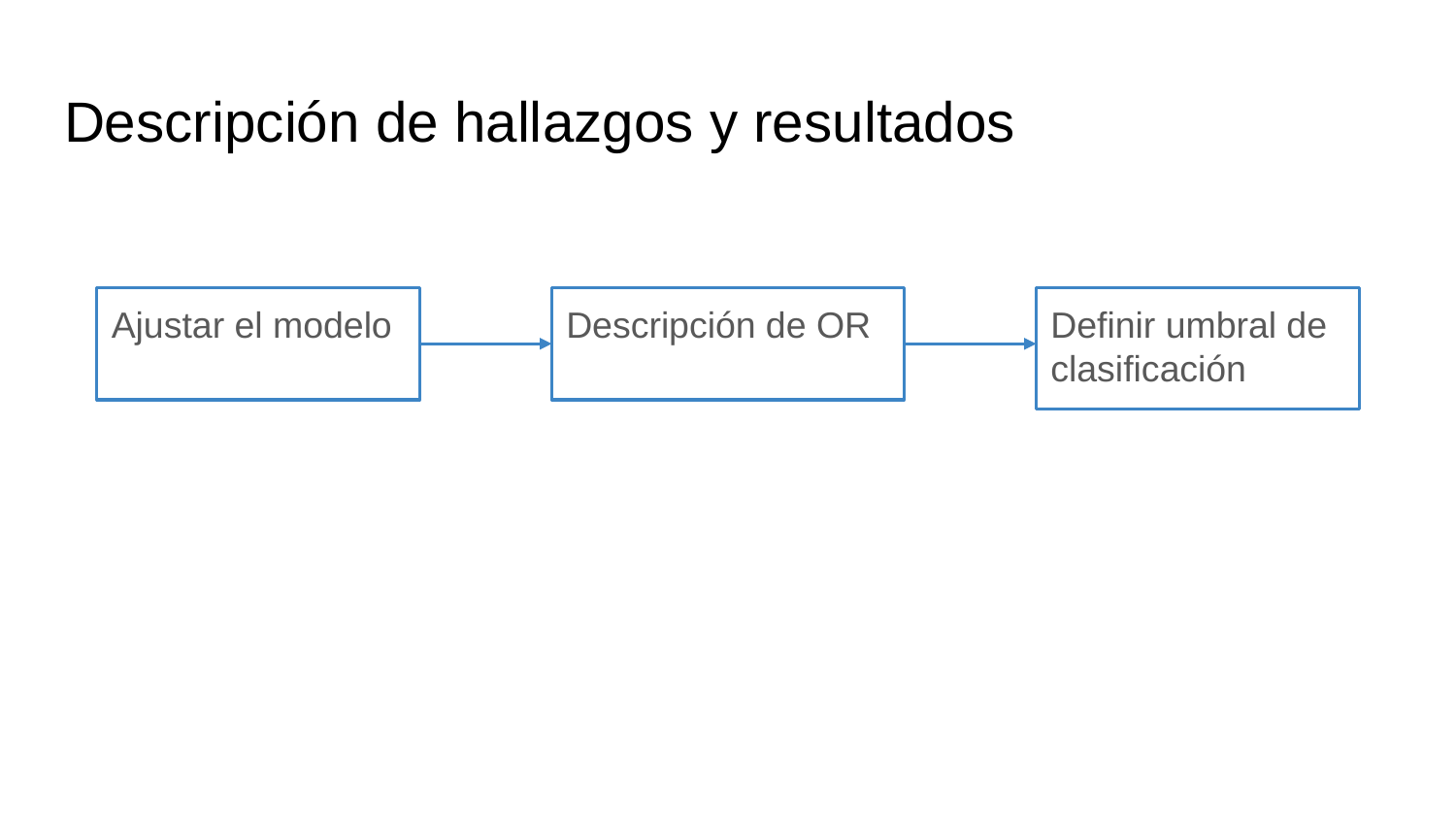

# Descripción de hallazgos y resultados
Ajustar el modelo
Descripción de OR
Definir umbral de clasificación